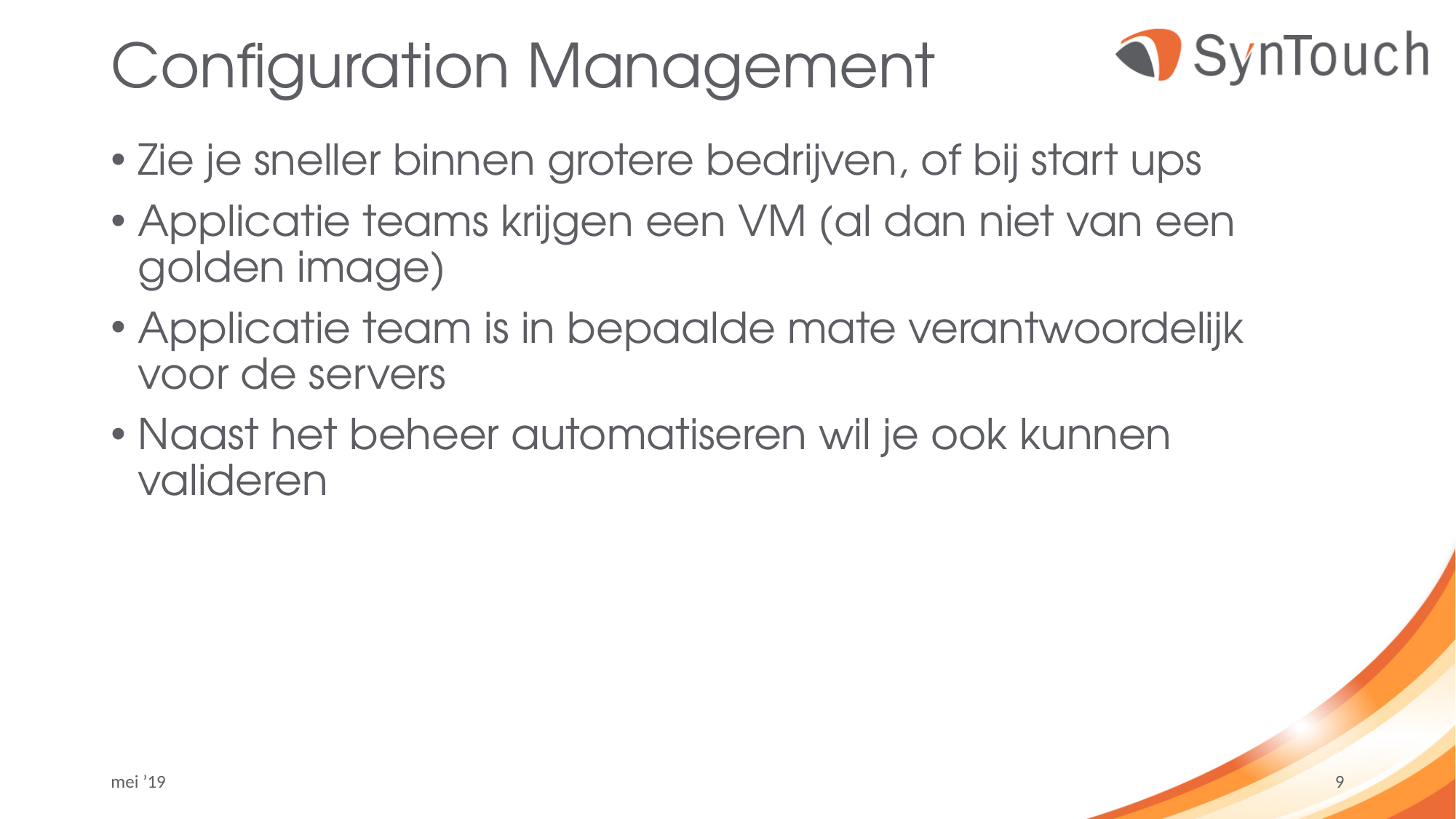

# Configuration Management
Zie je sneller binnen grotere bedrijven, of bij start ups
Applicatie teams krijgen een VM (al dan niet van een golden image)
Applicatie team is in bepaalde mate verantwoordelijk voor de servers
Naast het beheer automatiseren wil je ook kunnen valideren
mei ’19
9